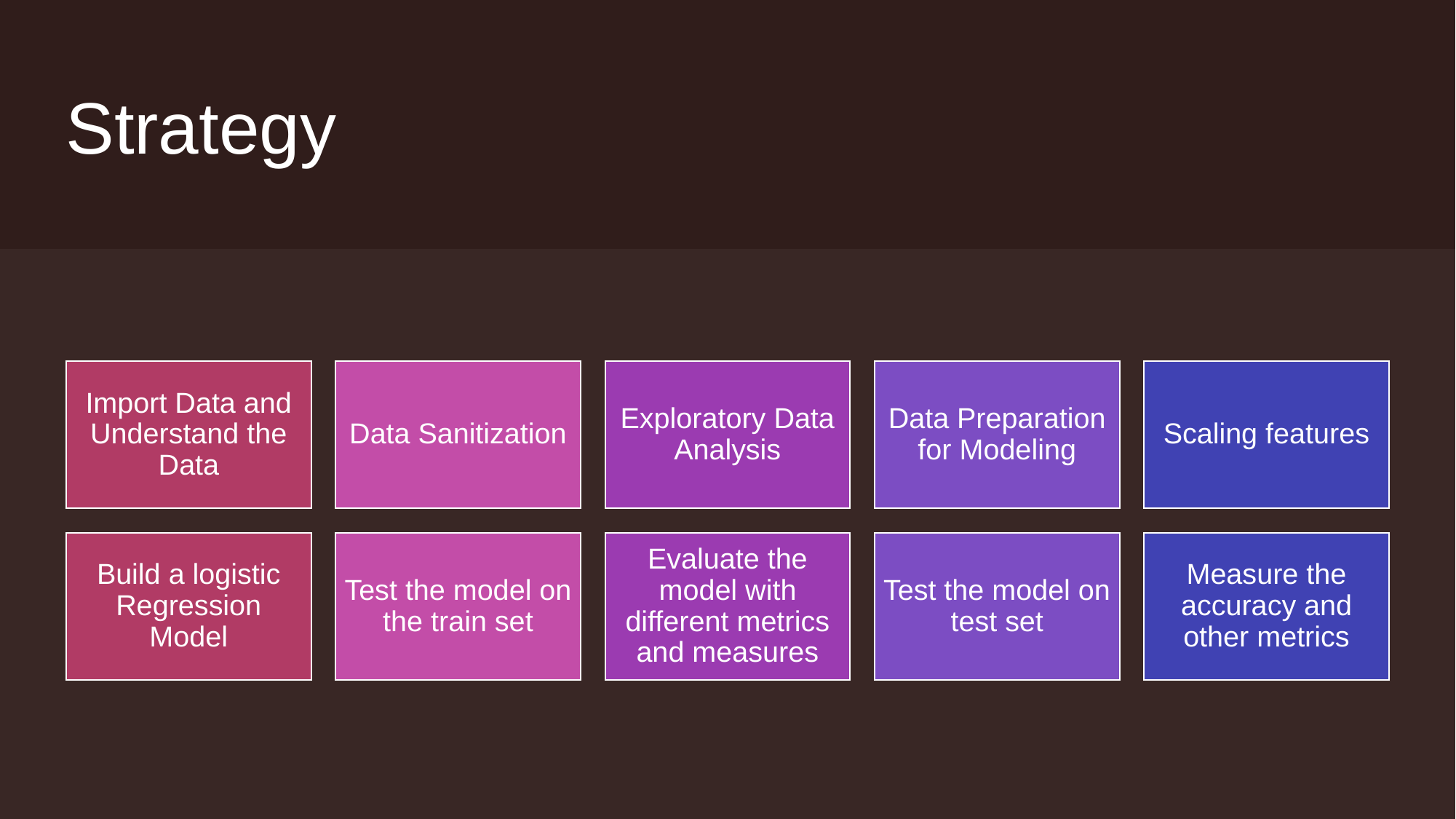

# Strategy

Import Data and Understand the Data
Data Sanitization
Exploratory Data Analysis
Data Preparation for Modeling
Scaling features
Build a logistic Regression Model
Test the model on the train set
Evaluate the model with different metrics and measures
Test the model on test set
Measure the accuracy and other metrics